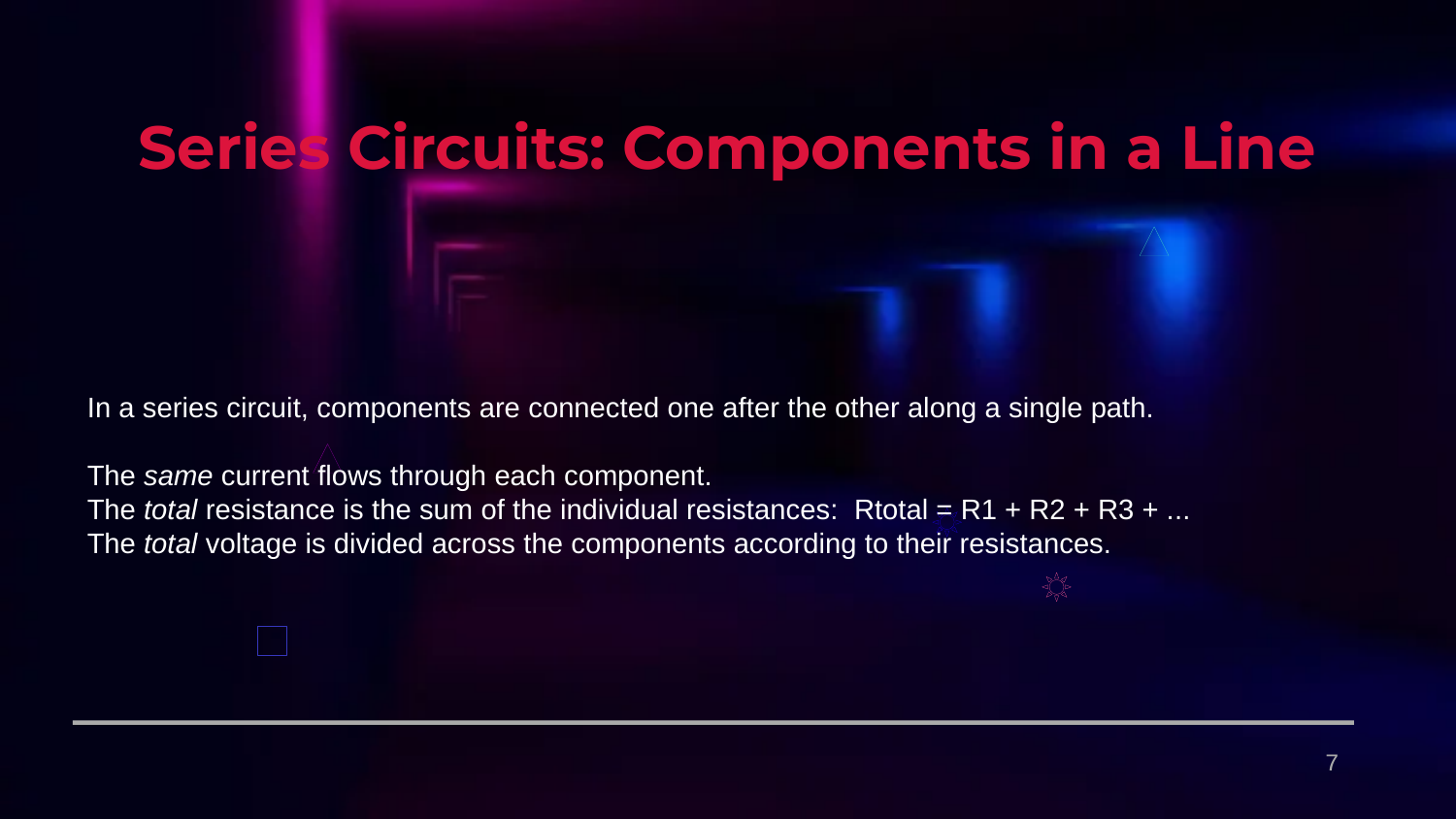

Series Circuits: Components in a Line

In a series circuit, components are connected one after the other along a single path.

The same current flows through each component.
The total resistance is the sum of the individual resistances:  Rtotal = R1 + R2 + R3 + ...
The total voltage is divided across the components according to their resistances.

7